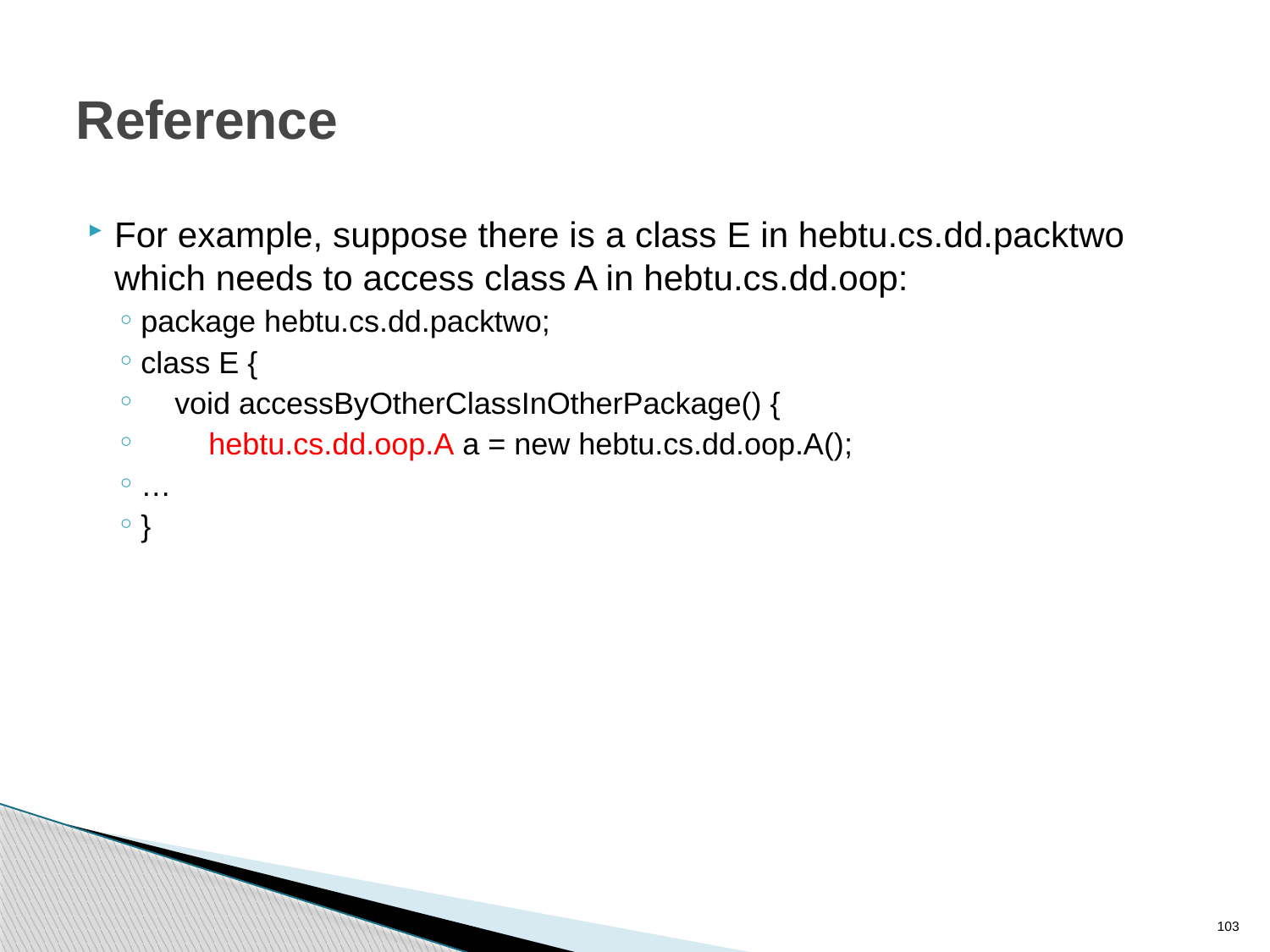

# Reference
For example, suppose there is a class E in hebtu.cs.dd.packtwo which needs to access class A in hebtu.cs.dd.oop:
package hebtu.cs.dd.packtwo;
class E {
    void accessByOtherClassInOtherPackage() {
        hebtu.cs.dd.oop.A a = new hebtu.cs.dd.oop.A();
…
}

103